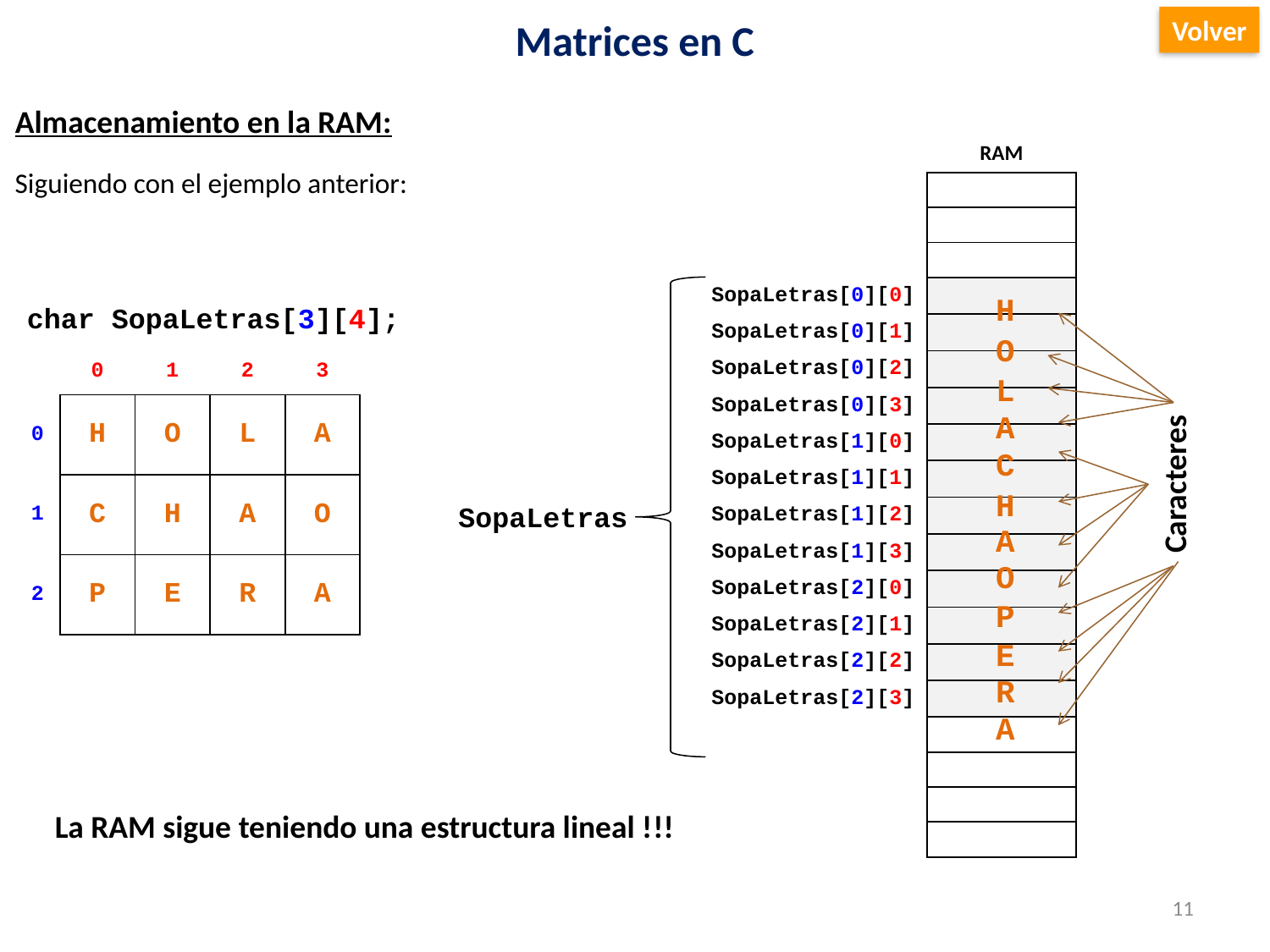

# Matrices en C
Volver
Almacenamiento en la RAM:
|  | RAM |
| --- | --- |
|  |  |
|  |  |
|  |  |
| SopaLetras[0][0] |  |
| SopaLetras[0][1] |  |
| SopaLetras[0][2] |  |
| SopaLetras[0][3] |  |
| SopaLetras[1][0] |  |
| SopaLetras[1][1] |  |
| SopaLetras[1][2] |  |
| SopaLetras[1][3] |  |
| SopaLetras[2][0] |  |
| SopaLetras[2][1] |  |
| SopaLetras[2][2] |  |
| SopaLetras[2][3] |  |
|  |  |
|  |  |
|  |  |
|  |  |
Siguiendo con el ejemplo anterior:

H
char SopaLetras[3][4];
Caracteres
O
|  | 0 | 1 | 2 | 3 |
| --- | --- | --- | --- | --- |
| 0 | H | O | L | A |
| 1 | C | H | A | O |
| 2 | P | E | R | A |
L
A
C
H
SopaLetras
A
O
P
E
R
A
La RAM sigue teniendo una estructura lineal !!!
11